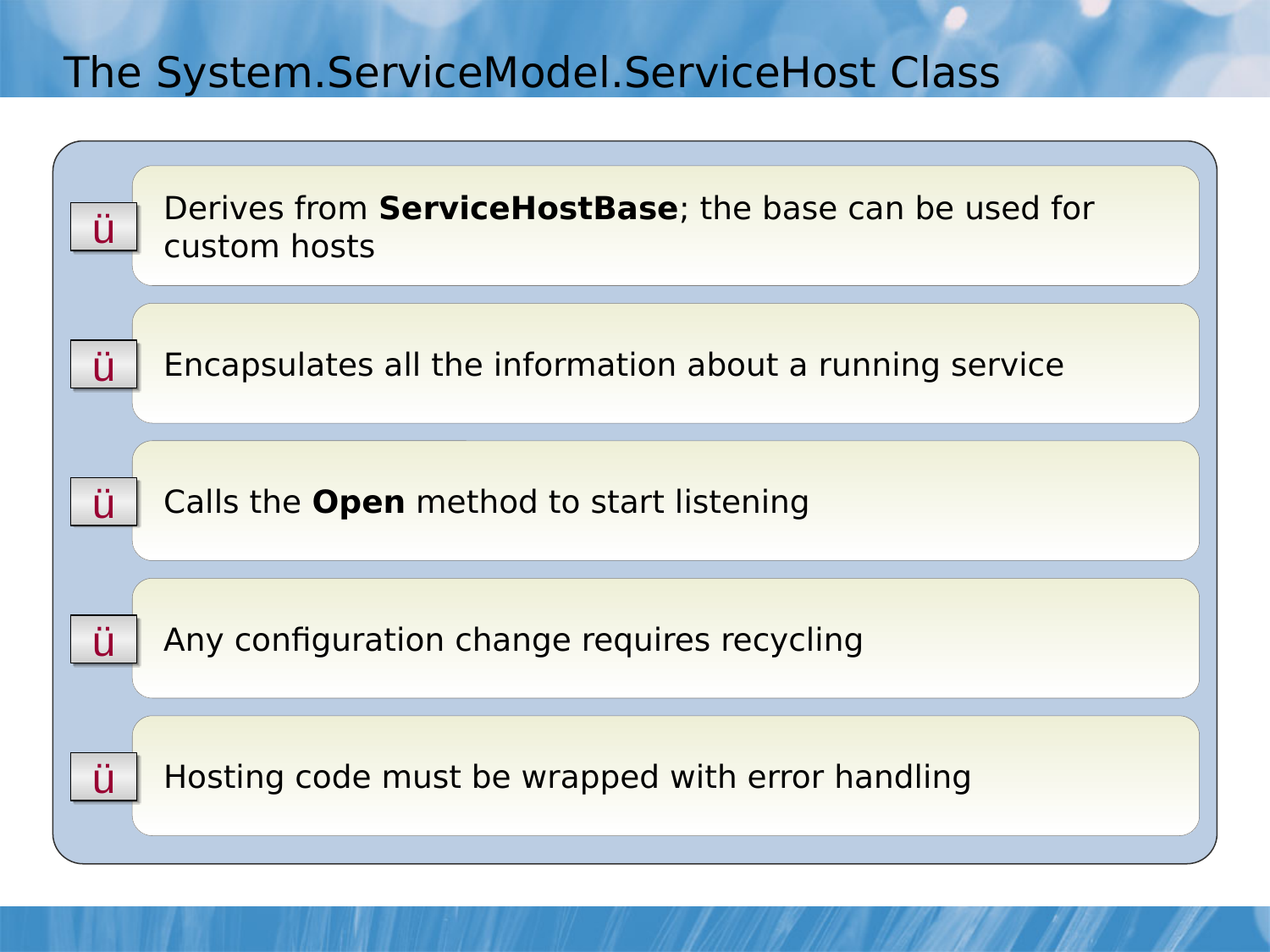

The System.ServiceModel.ServiceHost Class

Derives from ServiceHostBase; the base can be used for custom hosts
ü
Encapsulates all the information about a running service
ü
Calls the Open method to start listening
ü
Any configuration change requires recycling
ü
Hosting code must be wrapped with error handling
ü